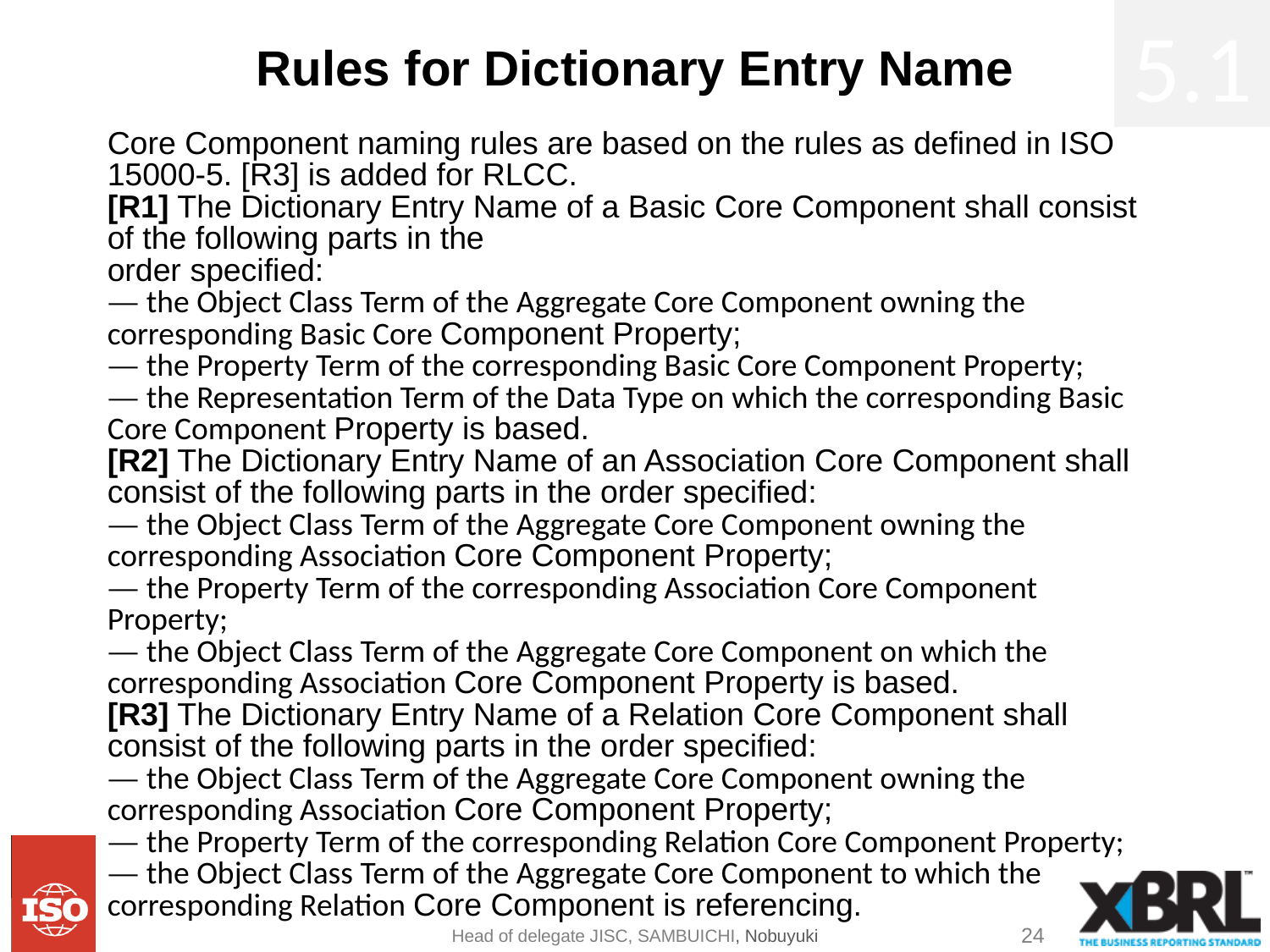

# Rules for Dictionary Entry Name
5.1
Core Component naming rules are based on the rules as defined in ISO 15000-5. [R3] is added for RLCC.
[R1] The Dictionary Entry Name of a Basic Core Component shall consist of the following parts in the
order specified:
— the Object Class Term of the Aggregate Core Component owning the corresponding Basic Core Component Property;
— the Property Term of the corresponding Basic Core Component Property;
— the Representation Term of the Data Type on which the corresponding Basic Core Component Property is based.
[R2] The Dictionary Entry Name of an Association Core Component shall consist of the following parts in the order specified:
— the Object Class Term of the Aggregate Core Component owning the corresponding Association Core Component Property;
— the Property Term of the corresponding Association Core Component Property;
— the Object Class Term of the Aggregate Core Component on which the corresponding Association Core Component Property is based.
[R3] The Dictionary Entry Name of a Relation Core Component shall consist of the following parts in the order specified:
— the Object Class Term of the Aggregate Core Component owning the corresponding Association Core Component Property;
— the Property Term of the corresponding Relation Core Component Property;
— the Object Class Term of the Aggregate Core Component to which the corresponding Relation Core Component is referencing.